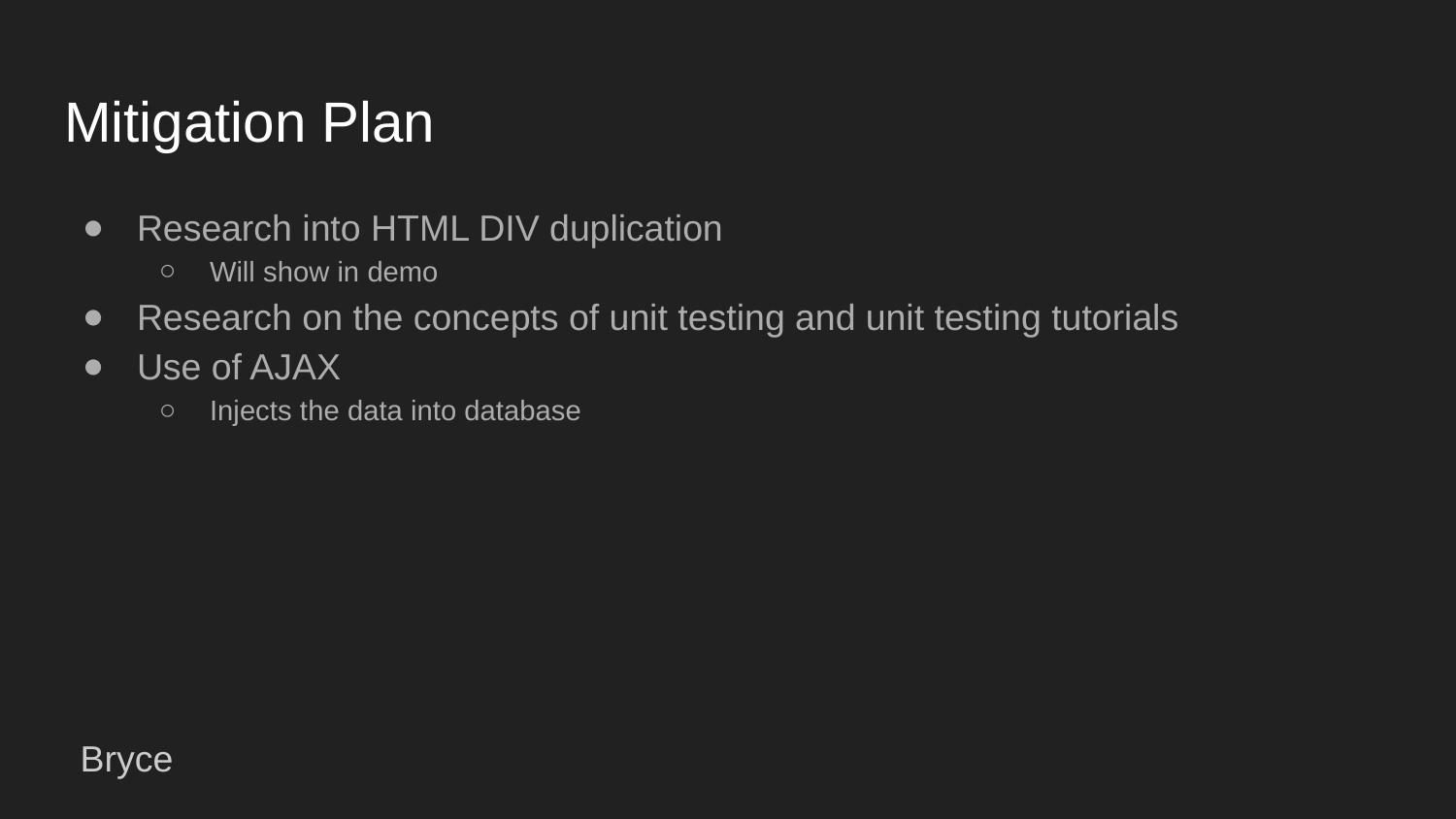

# Mitigation Plan
Research into HTML DIV duplication
Will show in demo
Research on the concepts of unit testing and unit testing tutorials
Use of AJAX
Injects the data into database
Bryce